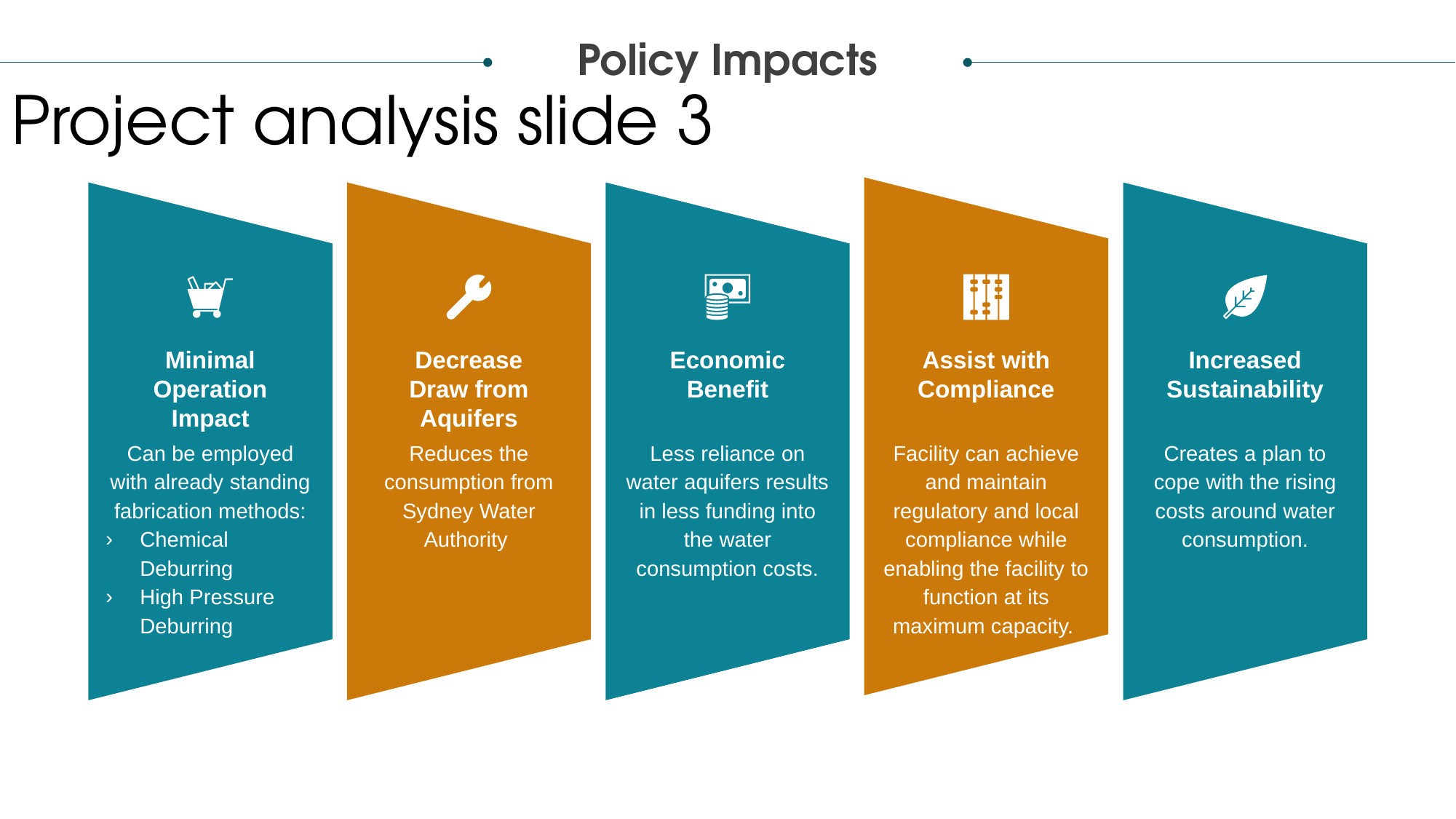

Policy Impacts
Project analysis slide 3

Minimal Operation Impact
Decrease Draw from Aquifers
Economic Benefit
Assist with Compliance
Increased Sustainability
Can be employed with already standing fabrication methods:
Chemical Deburring
High Pressure Deburring
Reduces the consumption from Sydney Water Authority
Less reliance on water aquifers results in less funding into the water consumption costs.
Facility can achieve and maintain regulatory and local compliance while enabling the facility to function at its maximum capacity.
Creates a plan to cope with the rising costs around water consumption.